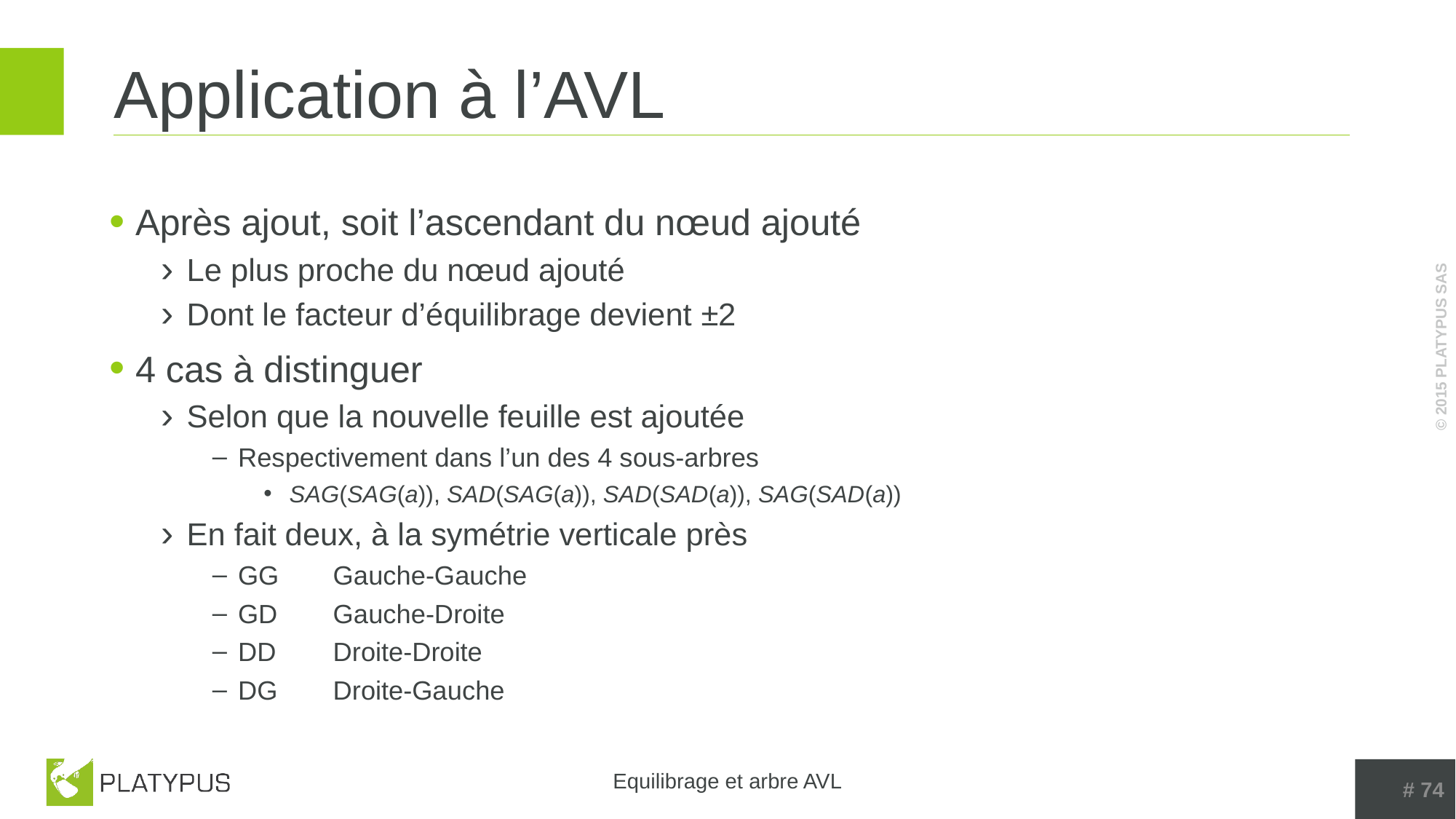

# Application à l’AVL
Après ajout, soit l’ascendant du nœud ajouté
Le plus proche du nœud ajouté
Dont le facteur d’équilibrage devient ±2
4 cas à distinguer
Selon que la nouvelle feuille est ajoutée
Respectivement dans l’un des 4 sous-arbres
SAG(SAG(a)), SAD(SAG(a)), SAD(SAD(a)), SAG(SAD(a))
En fait deux, à la symétrie verticale près
GG	Gauche-Gauche
GD	Gauche-Droite
DD	Droite-Droite
DG	Droite-Gauche
# 74
Equilibrage et arbre AVL